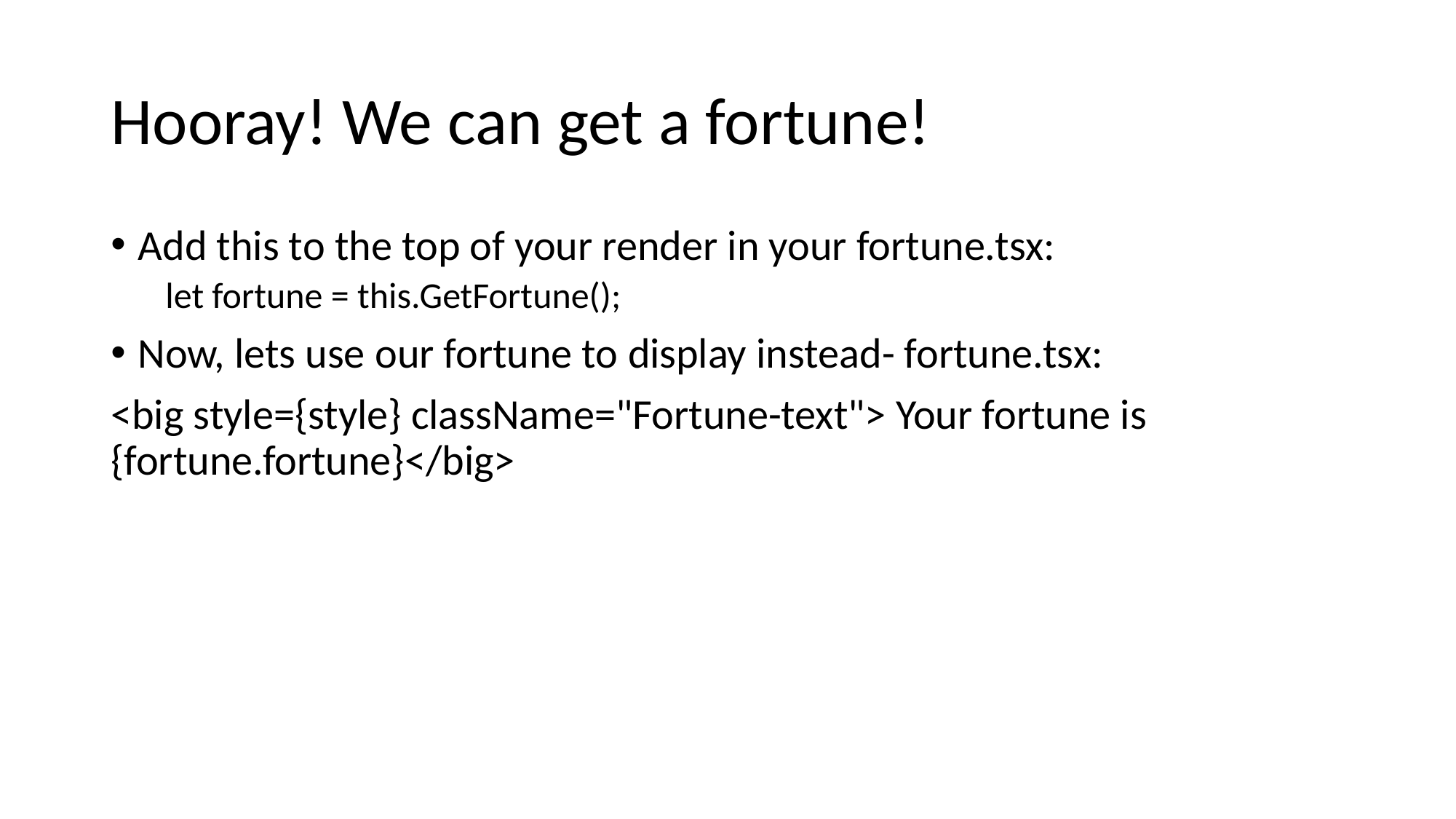

# Hooray! We can get a fortune!
Add this to the top of your render in your fortune.tsx:
let fortune = this.GetFortune();
Now, lets use our fortune to display instead- fortune.tsx:
<big style={style} className="Fortune-text"> Your fortune is {fortune.fortune}</big>